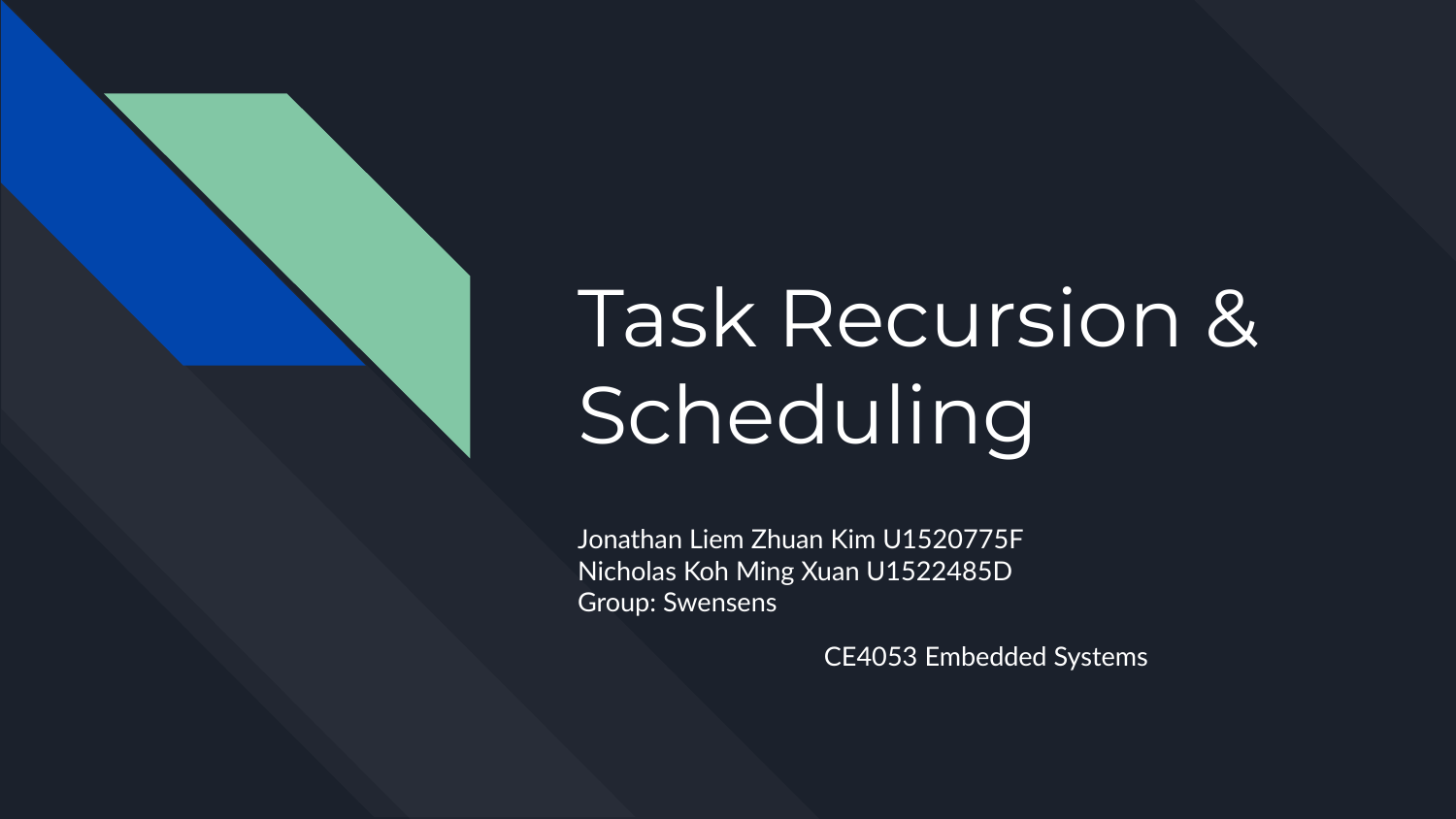

# Task Recursion & Scheduling
Jonathan Liem Zhuan Kim U1520775F
Nicholas Koh Ming Xuan U1522485D
Group: Swensens
CE4053 Embedded Systems